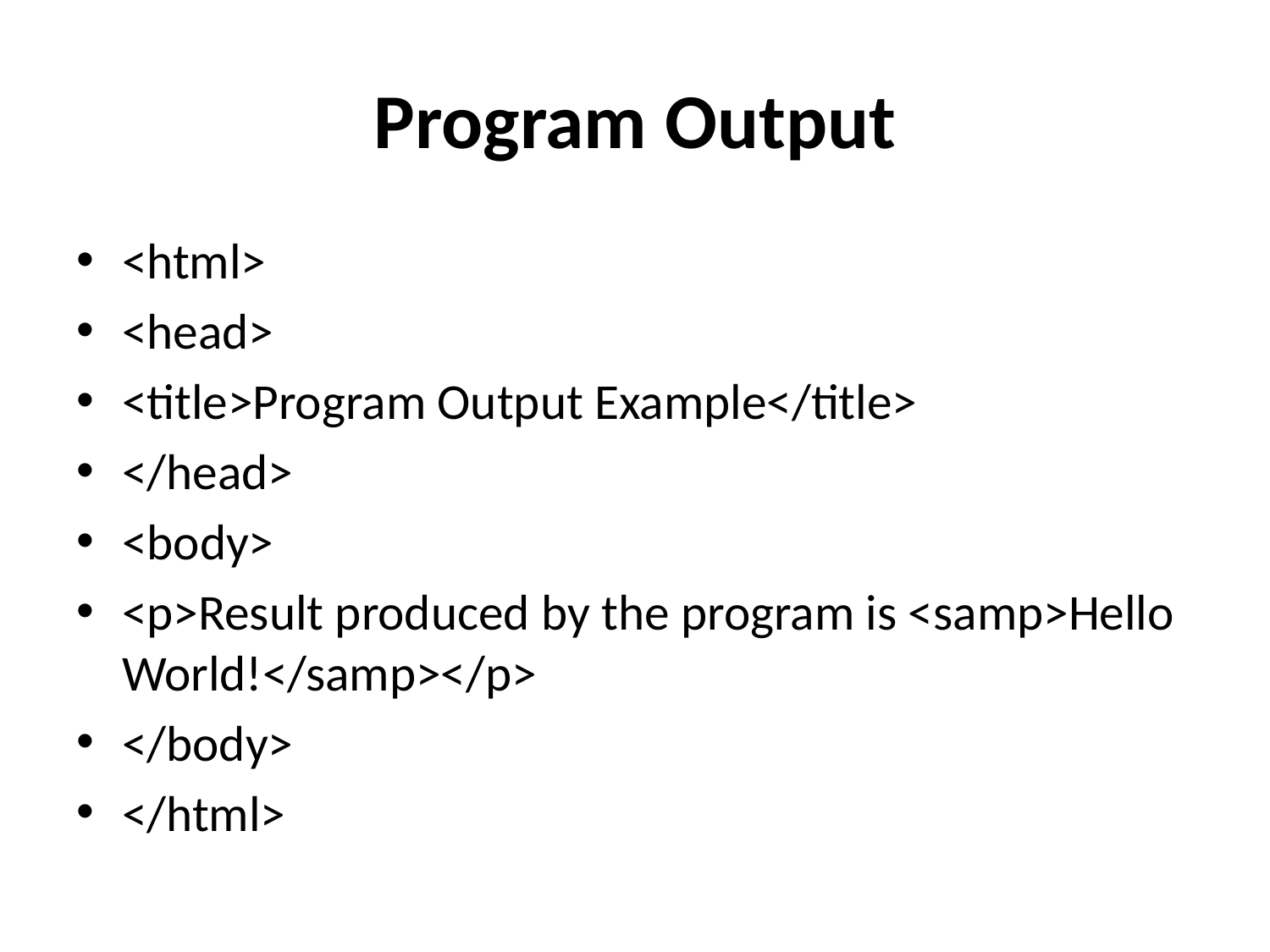

# Program Output
<html>
<head>
<title>Program Output Example</title>
</head>
<body>
<p>Result produced by the program is <samp>Hello World!</samp></p>
</body>
</html>